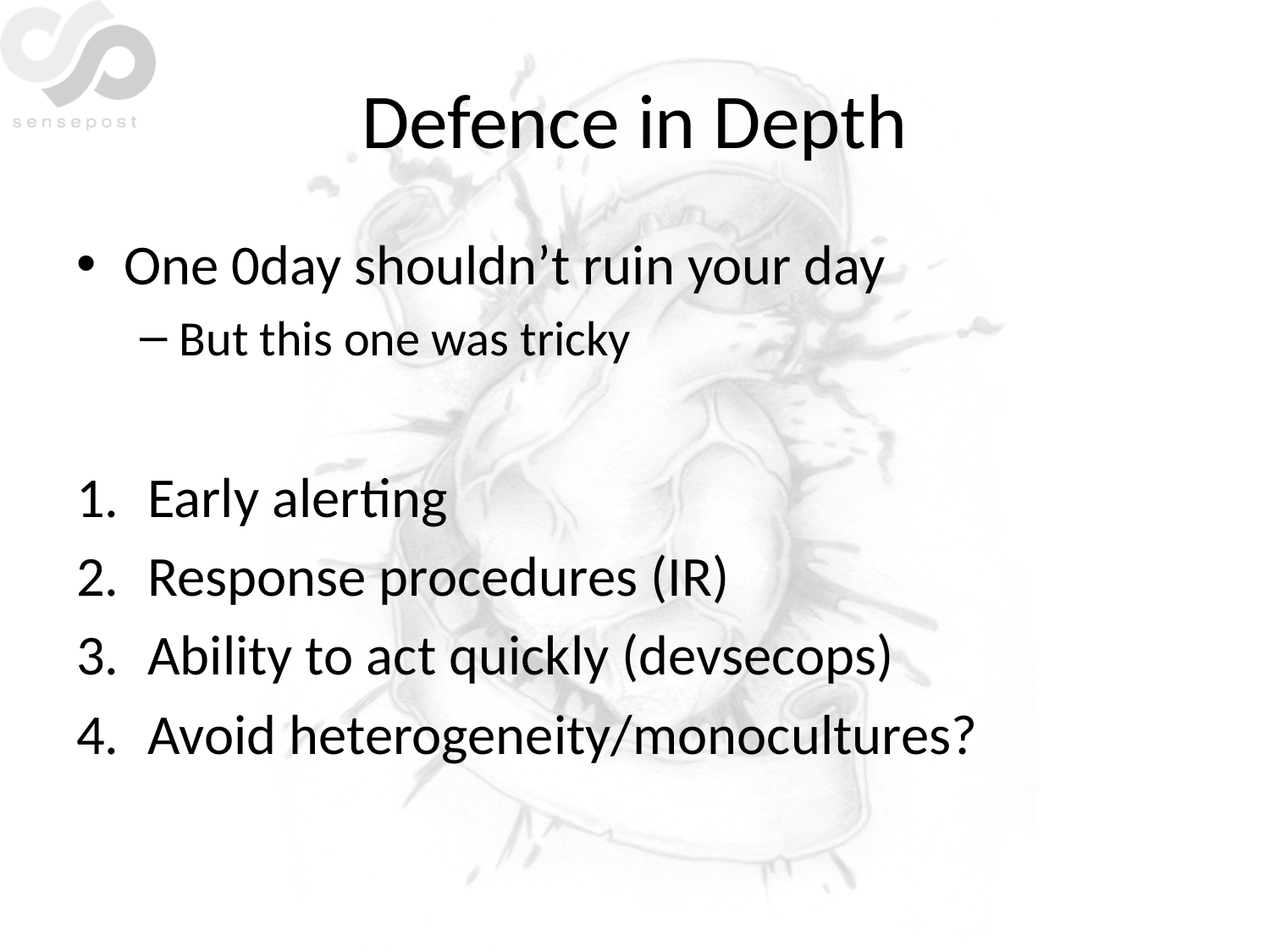

# Defence in Depth
One 0day shouldn’t ruin your day
But this one was tricky

Early alerting
Response procedures (IR)
Ability to act quickly (devsecops)
Avoid heterogeneity/monocultures?